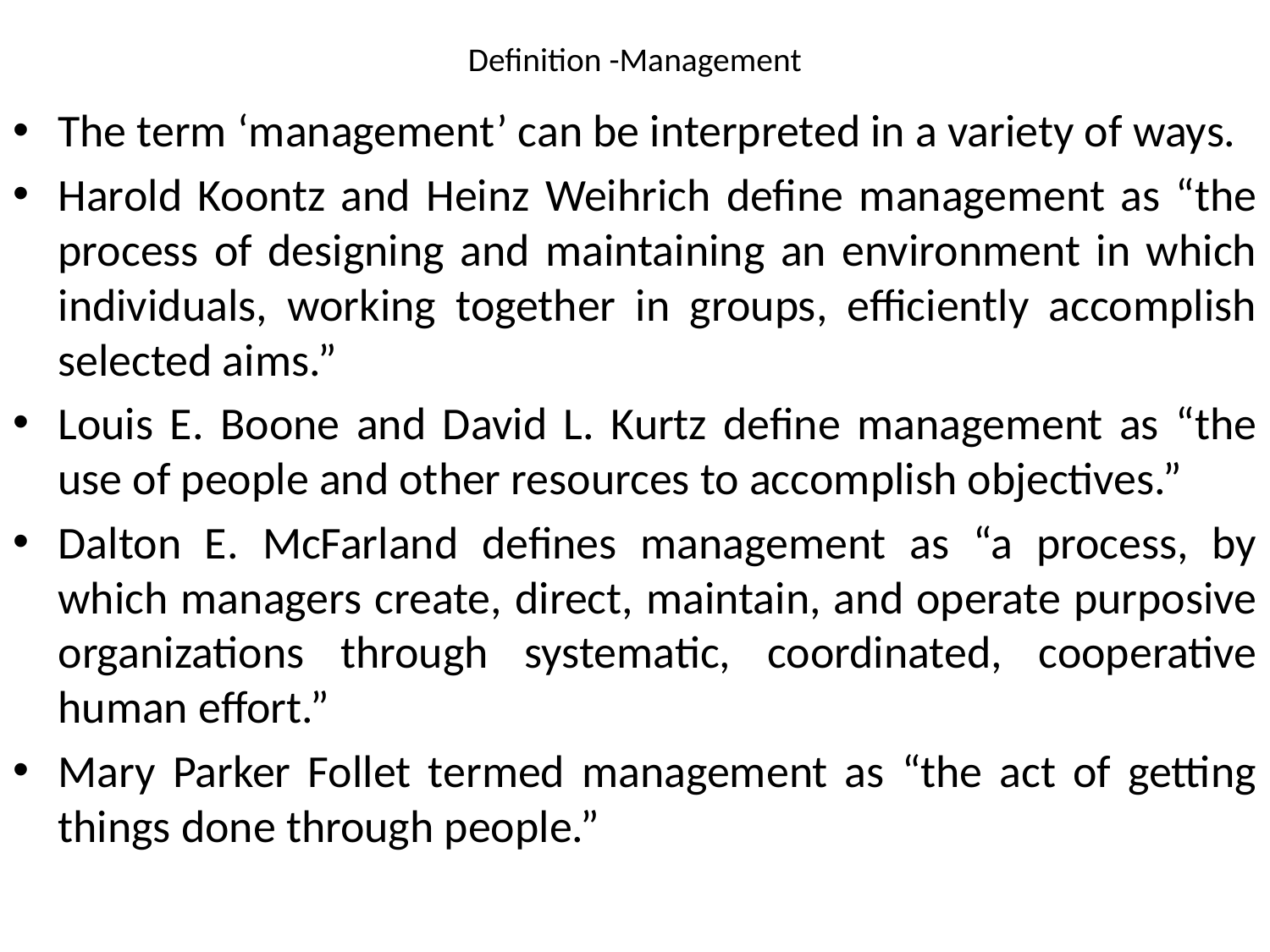

# Definition -Management
The term ‘management’ can be interpreted in a variety of ways.
Harold Koontz and Heinz Weihrich define management as “the process of designing and maintaining an environment in which individuals, working together in groups, efficiently accomplish selected aims.”
Louis E. Boone and David L. Kurtz define management as “the use of people and other resources to accomplish objectives.”
Dalton E. McFarland defines management as “a process, by which managers create, direct, maintain, and operate purposive organizations through systematic, coordinated, cooperative human effort.”
Mary Parker Follet termed management as “the act of getting things done through people.”